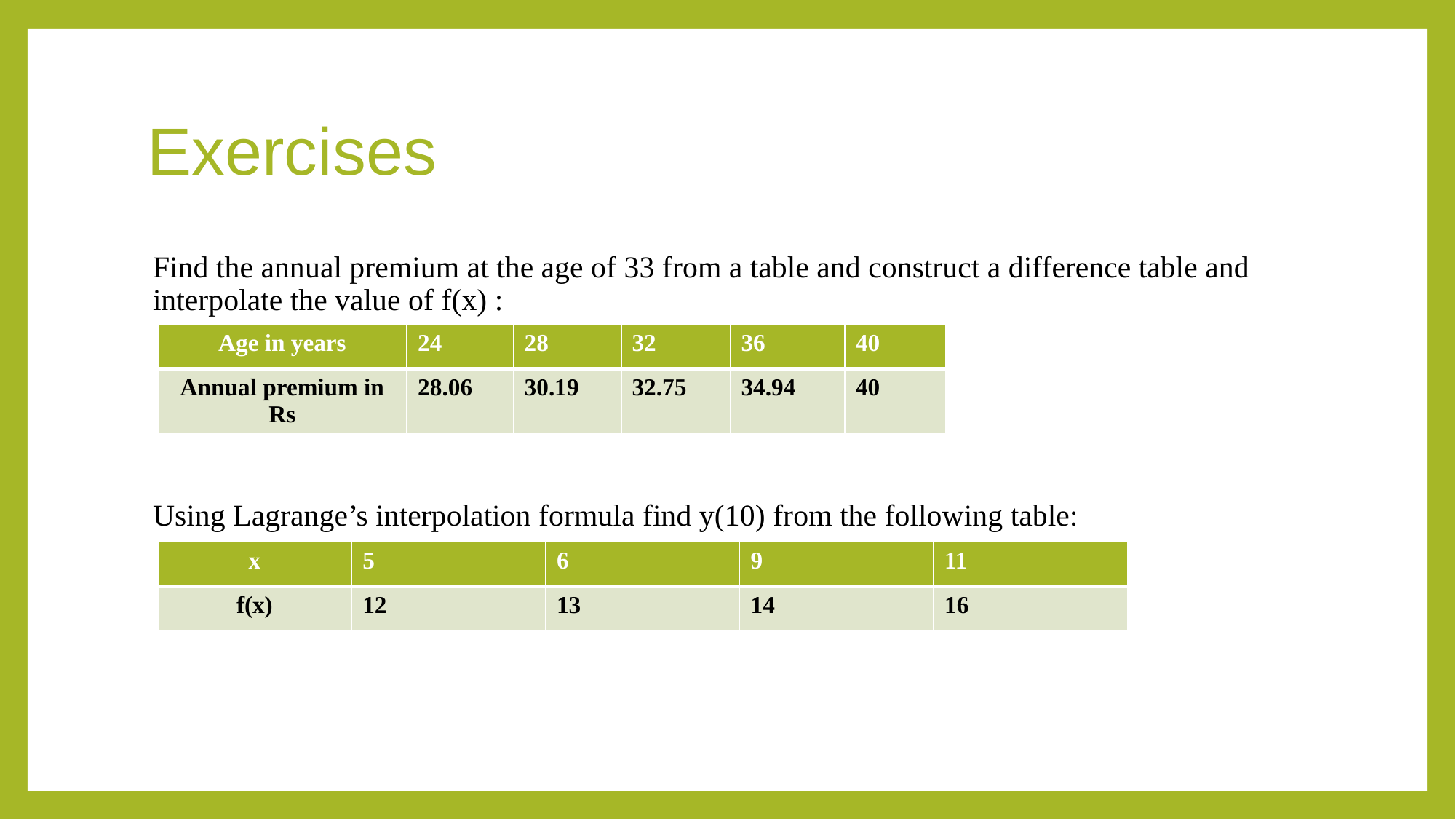

# Exercises
Find the annual premium at the age of 33 from a table and construct a difference table and interpolate the value of f(x) :

Using Lagrange’s interpolation formula find y(10) from the following table:

| Age in years | 24 | 28 | 32 | 36 | 40 |
| --- | --- | --- | --- | --- | --- |
| Annual premium in Rs | 28.06 | 30.19 | 32.75 | 34.94 | 40 |
| x | 5 | 6 | 9 | 11 |
| --- | --- | --- | --- | --- |
| f(x) | 12 | 13 | 14 | 16 |